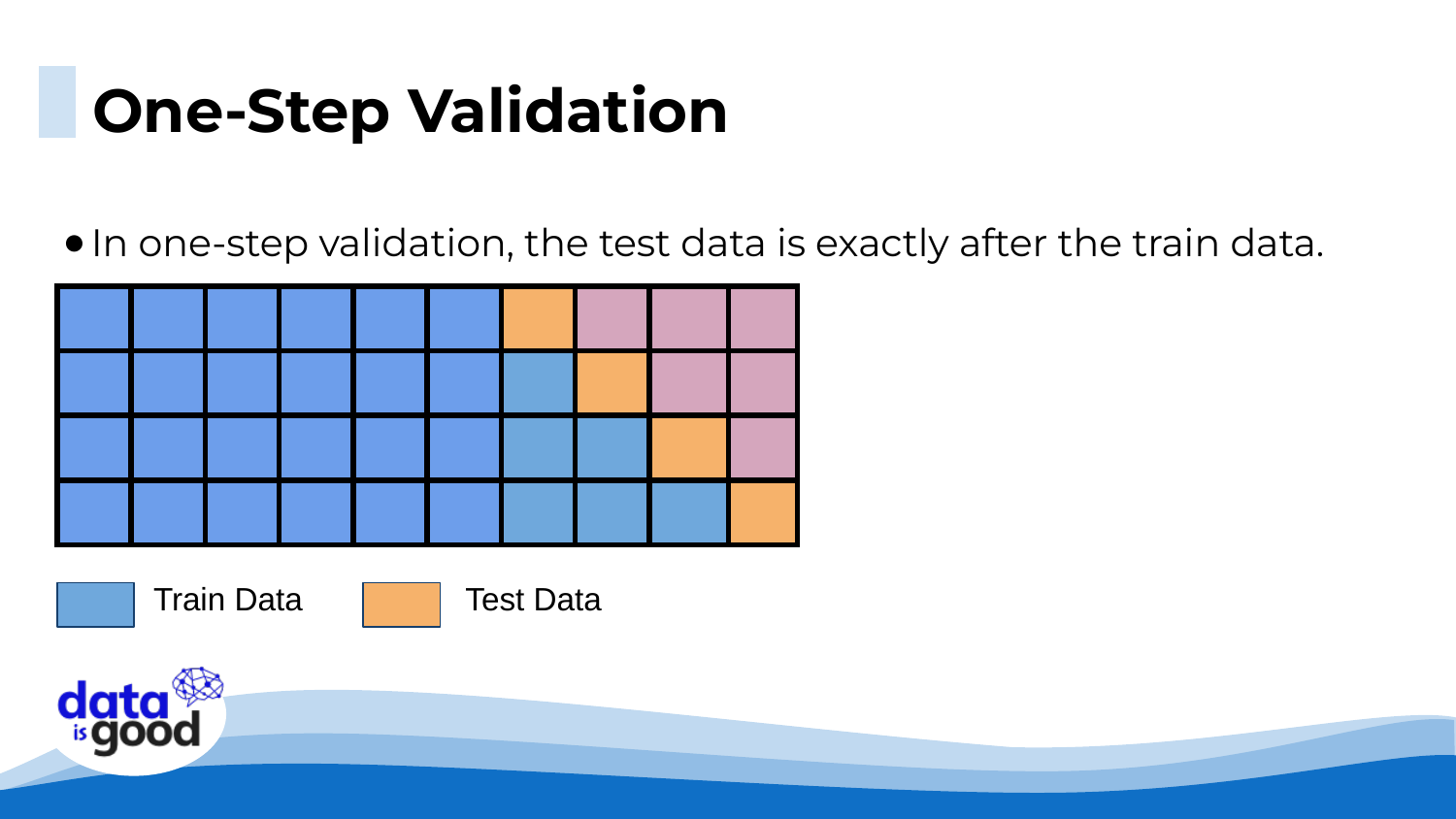

One-Step Validation
In one-step validation, the test data is exactly after the train data.
|  |  |  |  |  |  |  |  |  |  |
| --- | --- | --- | --- | --- | --- | --- | --- | --- | --- |
|  |  |  |  |  |  |  |  |  |  |
|  |  |  |  |  |  |  |  |  |  |
|  |  |  |  |  |  |  |  |  |  |
Train Data
Test Data